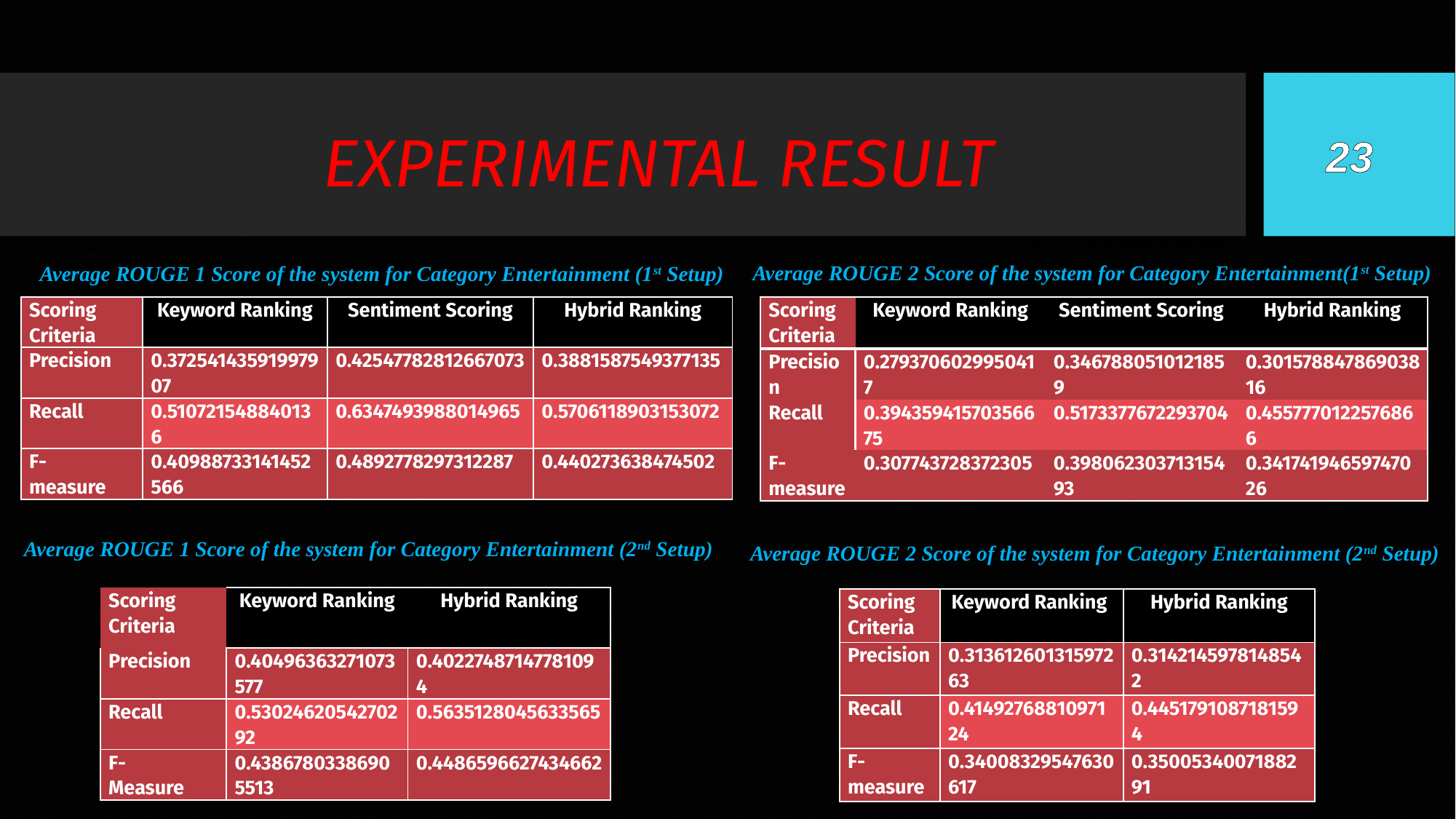

# EXPERIMENTAL RESULT
23
Average ROUGE 2 Score of the system for Category Entertainment(1st Setup)
Average ROUGE 1 Score of the system for Category Entertainment (1st Setup)

| Scoring Criteria | Keyword Ranking | Sentiment Scoring | Hybrid Ranking |
| --- | --- | --- | --- |
| Precision | 0.2793706029950417 | 0.3467880510121859 | 0.30157884786903816 |
| Recall | 0.39435941570356675 | 0.5173377672293704 | 0.4557770122576866 |
| F- measure | 0.307743728372305 | 0.39806230371315493 | 0.34174194659747026 |
| Scoring Criteria | Keyword Ranking | Sentiment Scoring | Hybrid Ranking |
| --- | --- | --- | --- |
| Precision | 0.37254143591997907 | 0.42547782812667073 | 0.3881587549377135 |
| Recall | 0.510721548840136 | 0.6347493988014965 | 0.5706118903153072 |
| F- measure | 0.40988733141452566 | 0.4892778297312287 | 0.440273638474502 |
Average ROUGE 1 Score of the system for Category Entertainment (2nd Setup)
Average ROUGE 2 Score of the system for Category Entertainment (2nd Setup)

| Scoring Criteria | Keyword Ranking | Hybrid Ranking |
| --- | --- | --- |
| Precision | 0.40496363271073577 | 0.40227487147781094 |
| Recall | 0.5302462054270292 | 0.5635128045633565 |
| F- Measure | 0.43867803386905513 | 0.4486596627434662 |
| Scoring Criteria | Keyword Ranking | Hybrid Ranking |
| --- | --- | --- |
| Precision | 0.31361260131597263 | 0.3142145978148542 |
| Recall | 0.4149276881097124 | 0.4451791087181594 |
| F- measure | 0.34008329547630617 | 0.3500534007188291 |